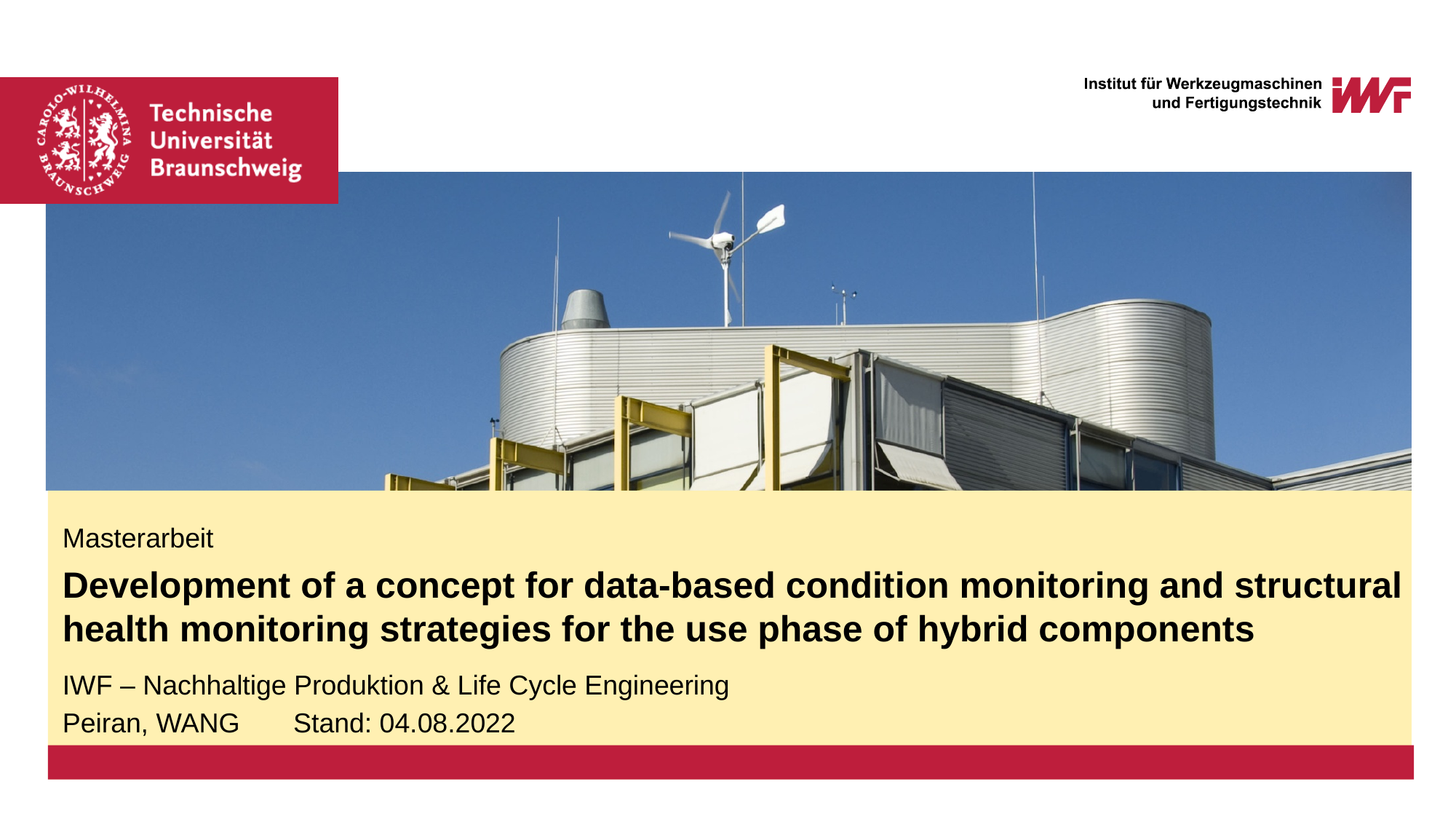

Masterarbeit
# Development of a concept for data-based condition monitoring and structural health monitoring strategies for the use phase of hybrid components
IWF – Nachhaltige Produktion & Life Cycle Engineering
Peiran, WANG       Stand: 04.08.2022